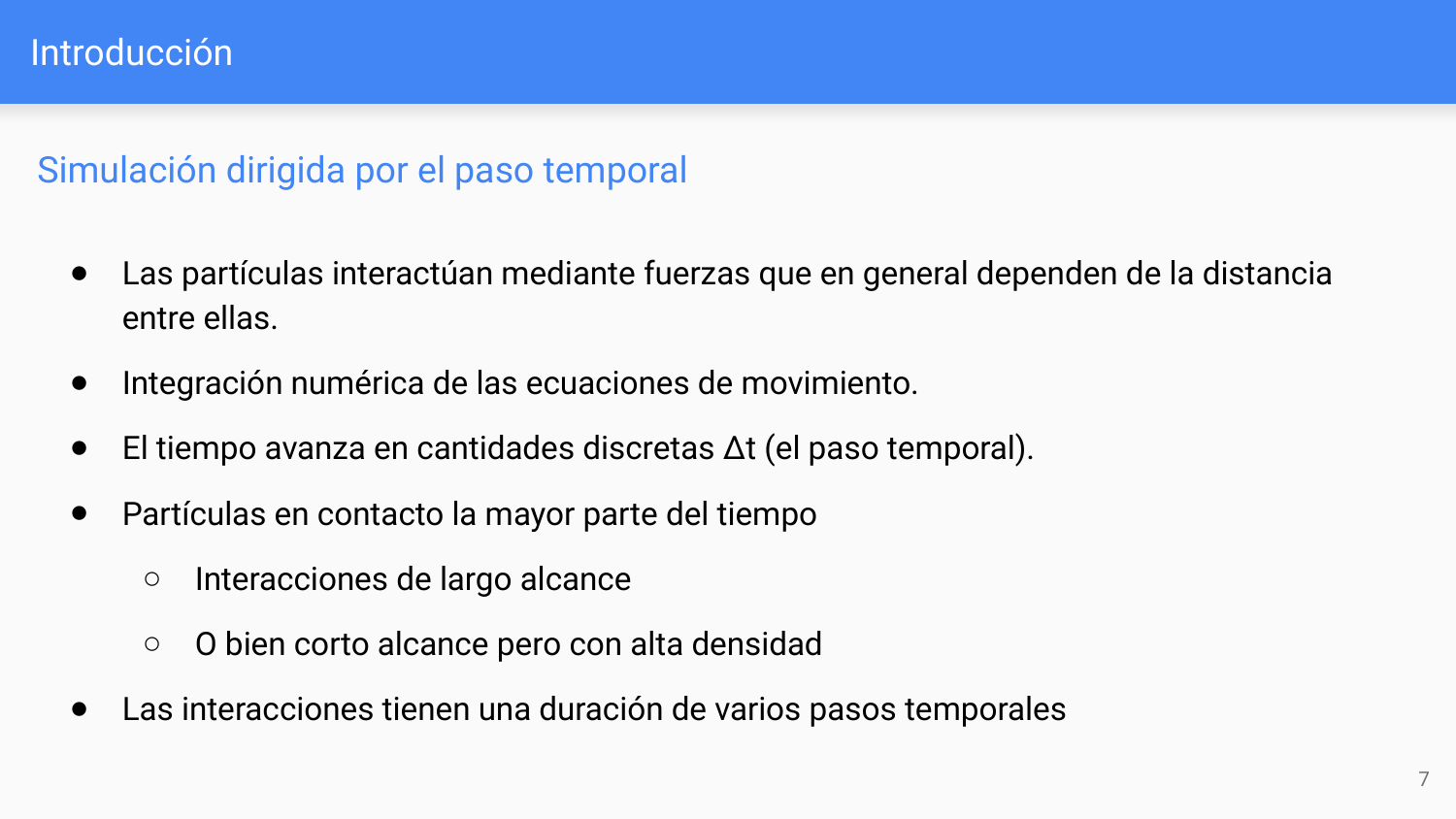

# Introducción
Simulación dirigida por el paso temporal

Las partículas interactúan mediante fuerzas que en general dependen de la distancia entre ellas.
Integración numérica de las ecuaciones de movimiento.
El tiempo avanza en cantidades discretas Δt (el paso temporal).
Partículas en contacto la mayor parte del tiempo
Interacciones de largo alcance
O bien corto alcance pero con alta densidad
Las interacciones tienen una duración de varios pasos temporales

7